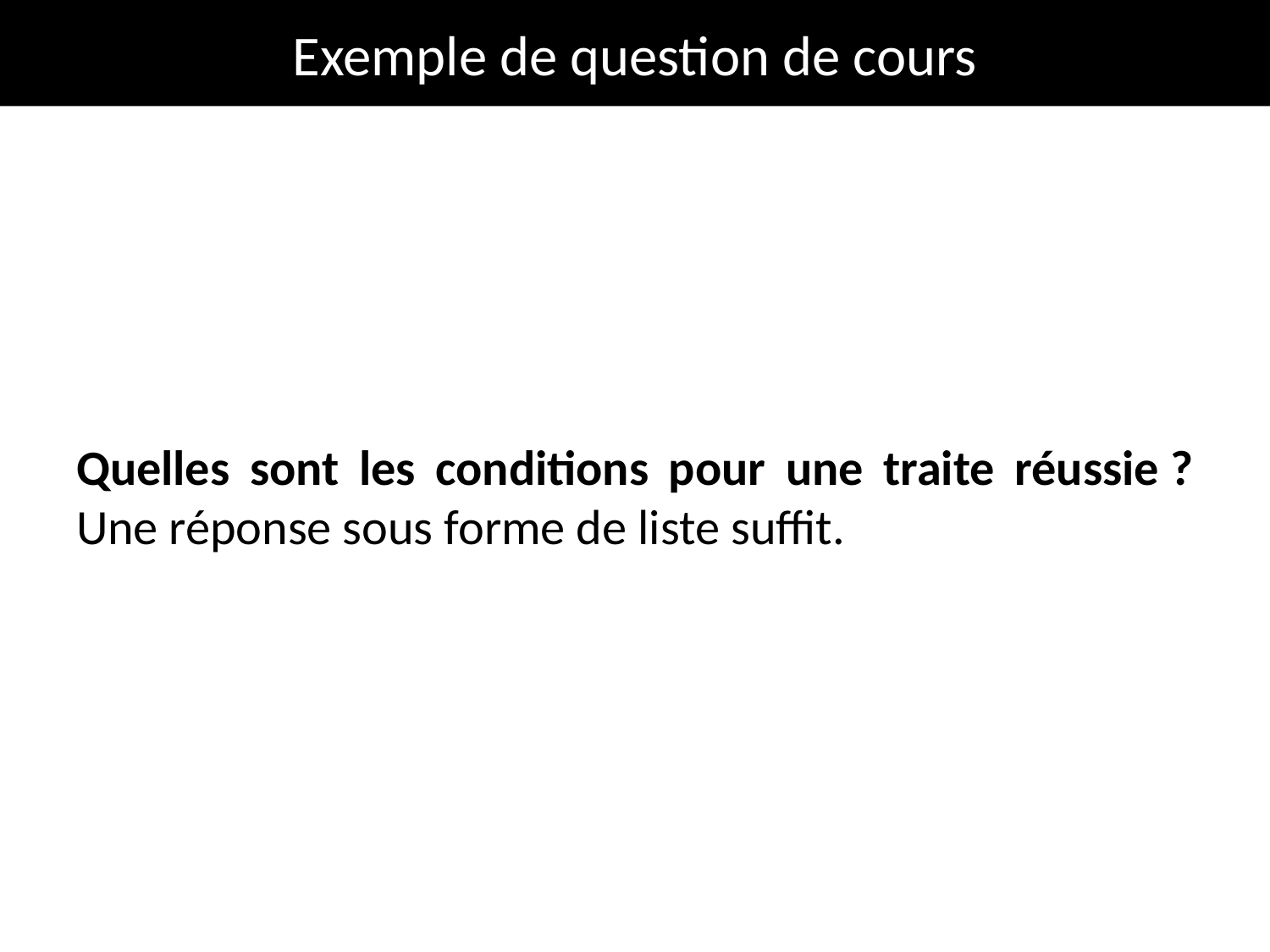

# Exemple de question de cours

Quelles sont les conditions pour une traite réussie ? Une réponse sous forme de liste suffit.